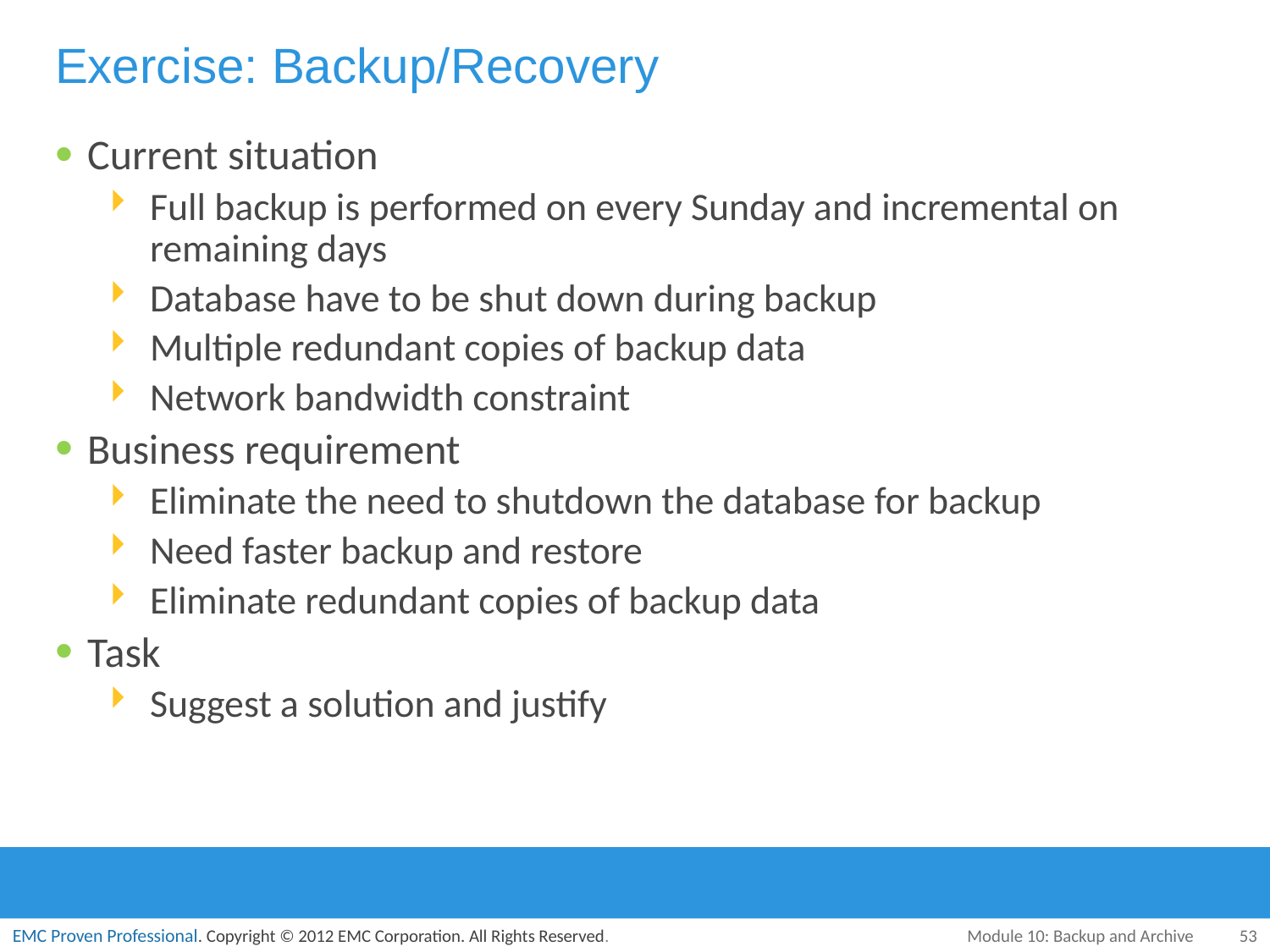

# Exercise: Backup/Recovery
Current situation
Full backup is performed on every Sunday and incremental on remaining days
Database have to be shut down during backup
Multiple redundant copies of backup data
Network bandwidth constraint
Business requirement
Eliminate the need to shutdown the database for backup
Need faster backup and restore
Eliminate redundant copies of backup data
Task
Suggest a solution and justify
Module 10: Backup and Archive
53